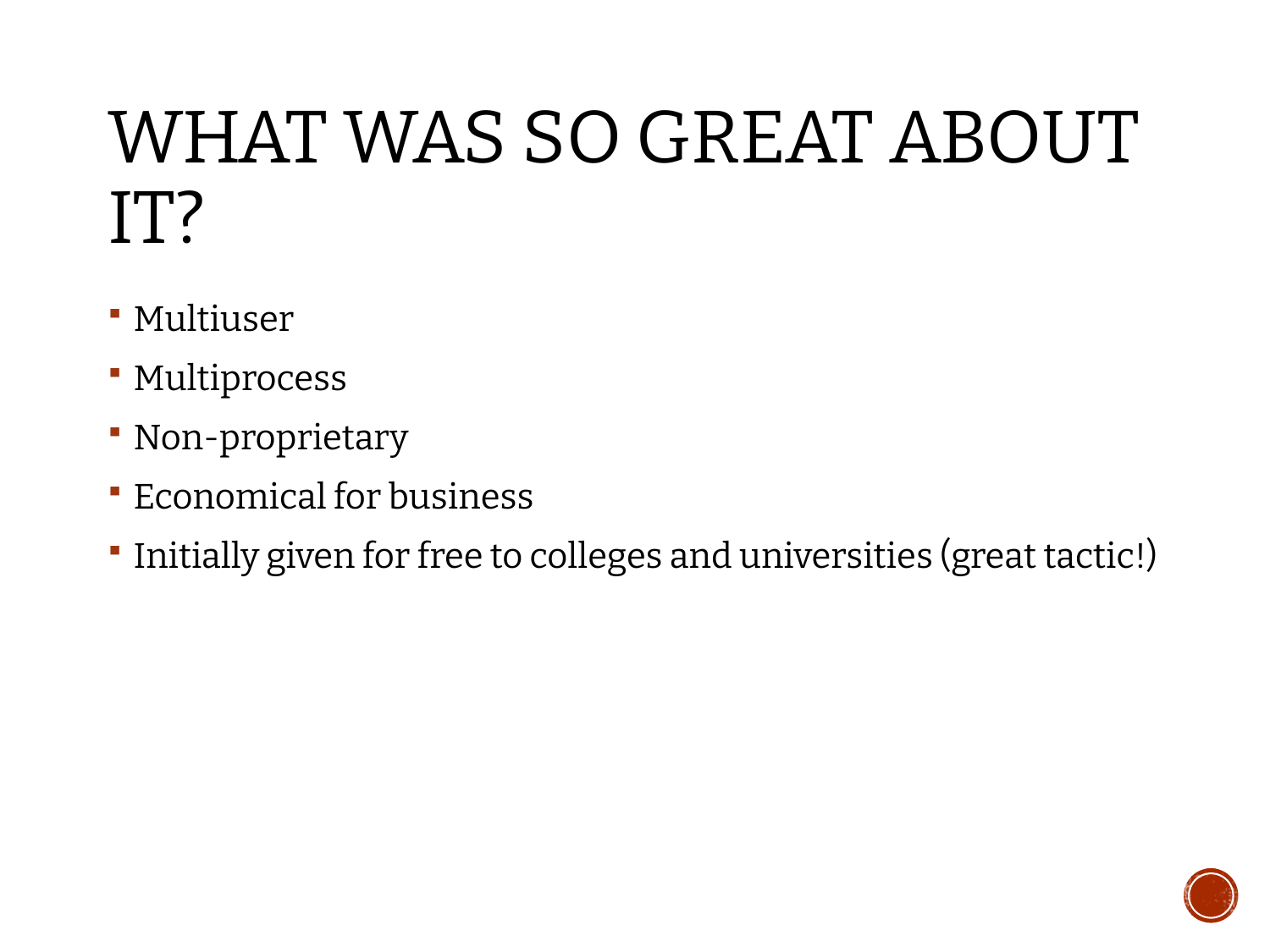

# What was so great about it?
Multiuser
Multiprocess
Non-proprietary
Economical for business
Initially given for free to colleges and universities (great tactic!)